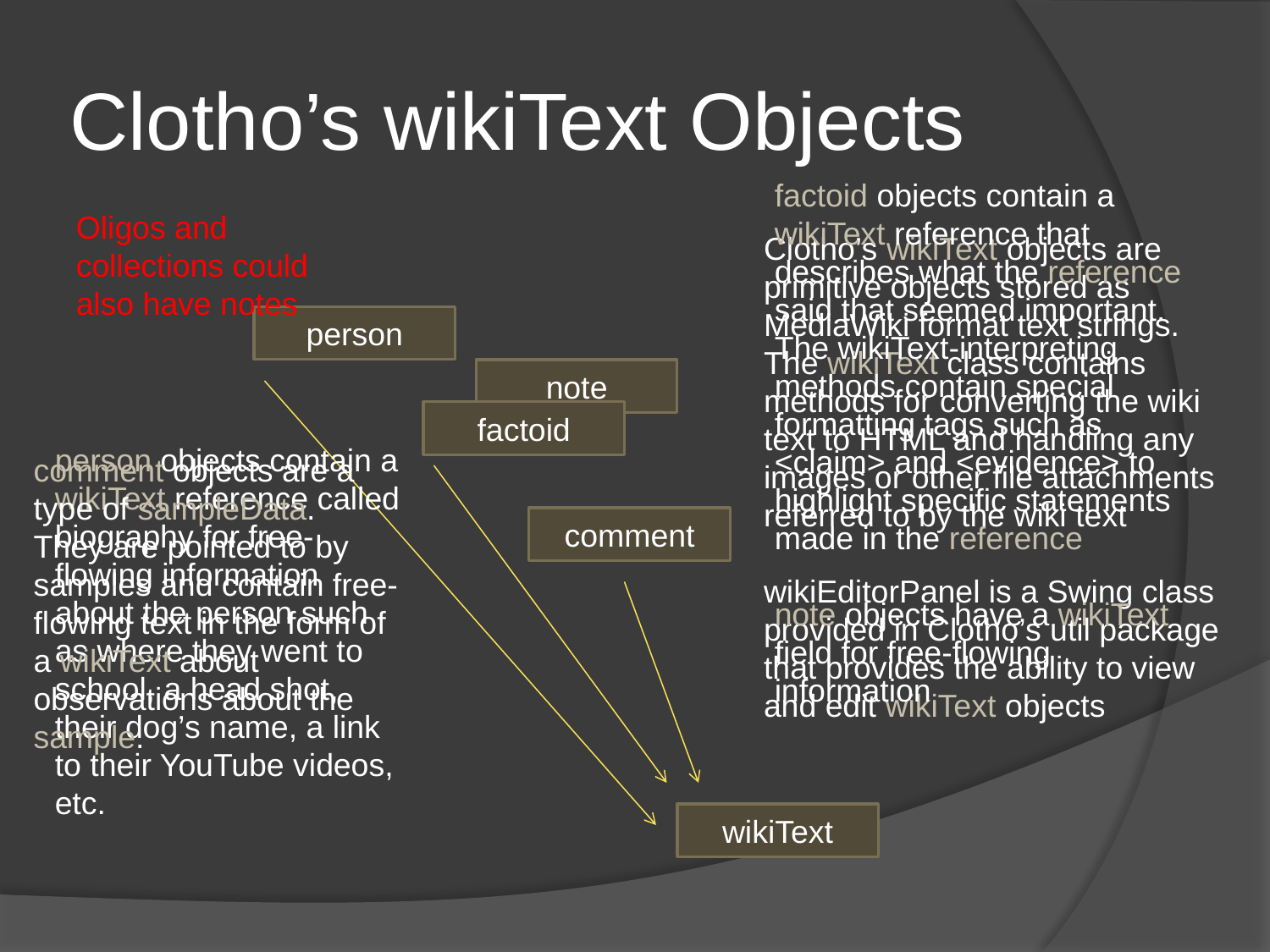

# Clotho’s wikiText Objects
factoid objects contain a wikiText reference that describes what the reference said that seemed important.  The wikiText-interpreting methods contain special formatting tags such as <claim> and <evidence> to highlight specific statements made in the reference

note objects have a wikiText field for free-flowing information
Oligos and collections could also have notes
Clotho’s wikiText objects are primitive objects stored as MediaWiki format text strings.  The wikiText class contains methods for converting the wiki text to HTML and handling any images or other file attachments referred to by the wiki text

wikiEditorPanel is a Swing class provided in Clotho’s util package that provides the ability to view and edit wikiText objects
person
note
factoid
person objects contain a wikiText reference called biography for free-flowing information about the person such as where they went to school, a head shot, their dog’s name, a link to their YouTube videos, etc.
comment objects are a type of sampleData.  They are pointed to by samples and contain free-flowing text in the form of a wikiText about observations about the sample.
comment
wikiText